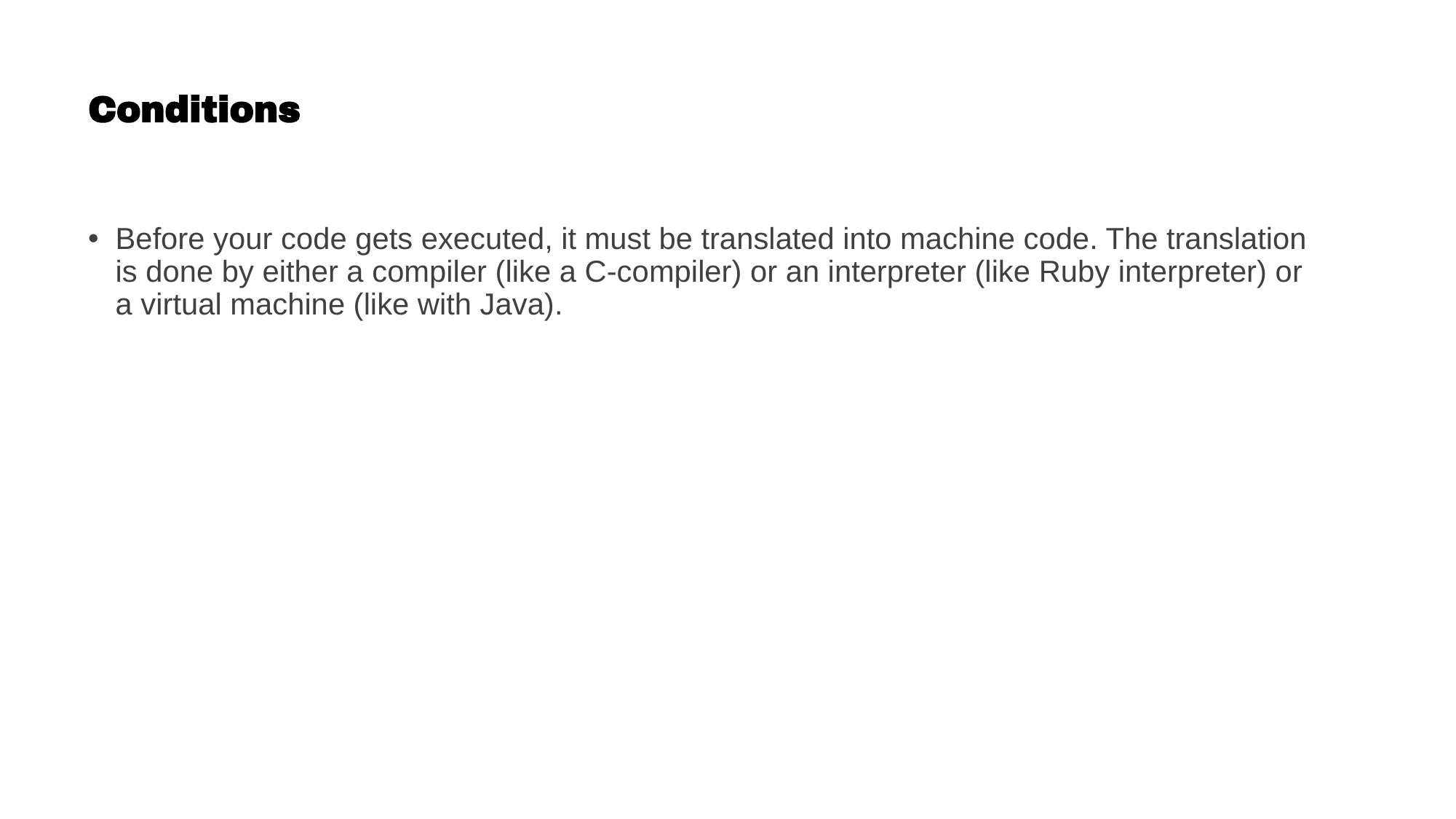

# Conditions
Before your code gets executed, it must be translated into machine code. The translation is done by either a compiler (like a C-compiler) or an interpreter (like Ruby interpreter) or a virtual machine (like with Java).